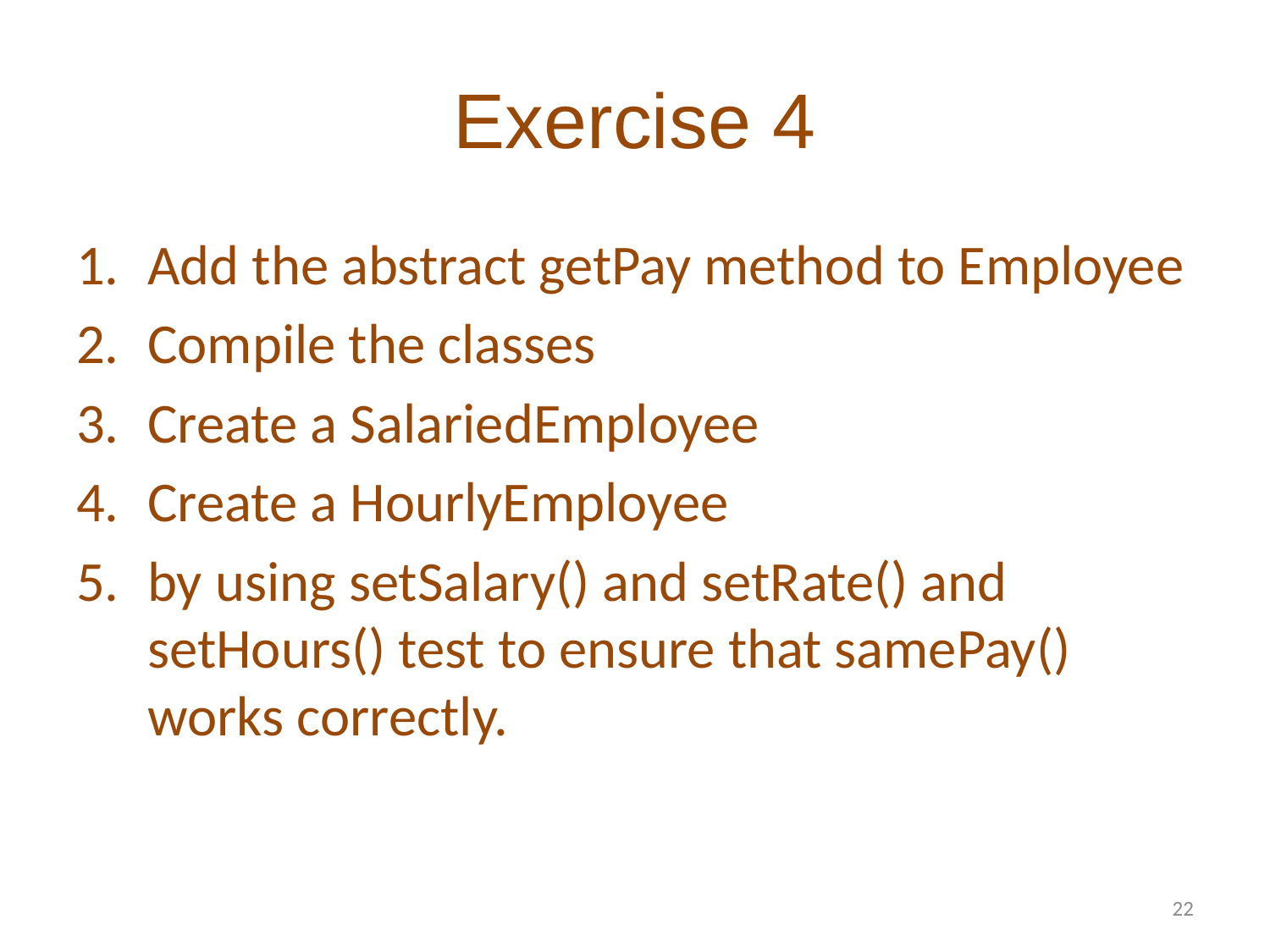

# Exercise 4
Add the abstract getPay method to Employee
Compile the classes
Create a SalariedEmployee
Create a HourlyEmployee
by using setSalary() and setRate() and setHours() test to ensure that samePay() works correctly.
22